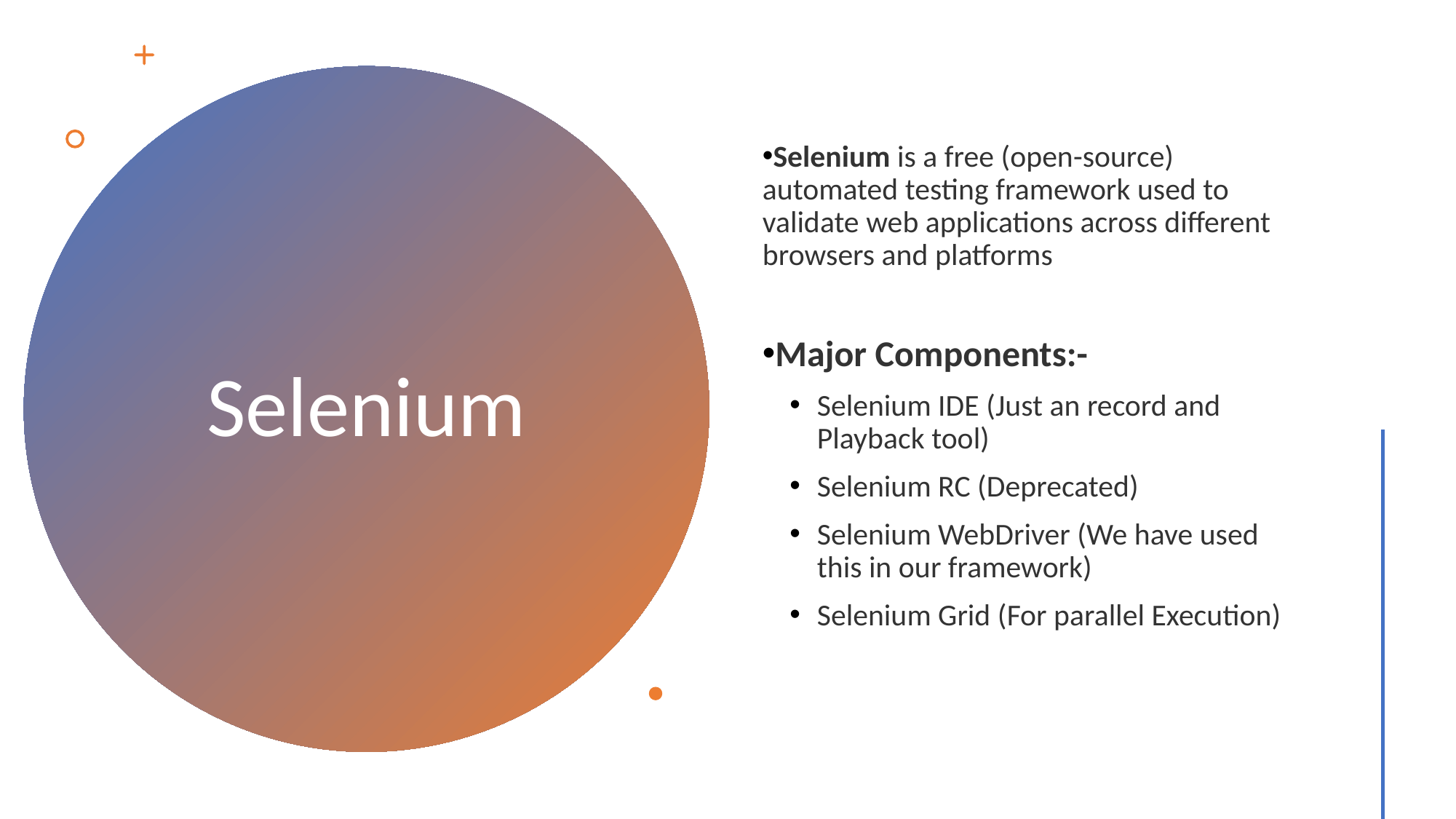

Selenium is a free (open-source) automated testing framework used to validate web applications across different browsers and platforms

Major Components:-
Selenium IDE (Just an record and Playback tool)
Selenium RC (Deprecated)
Selenium WebDriver (We have used this in our framework)
Selenium Grid (For parallel Execution)

# Selenium